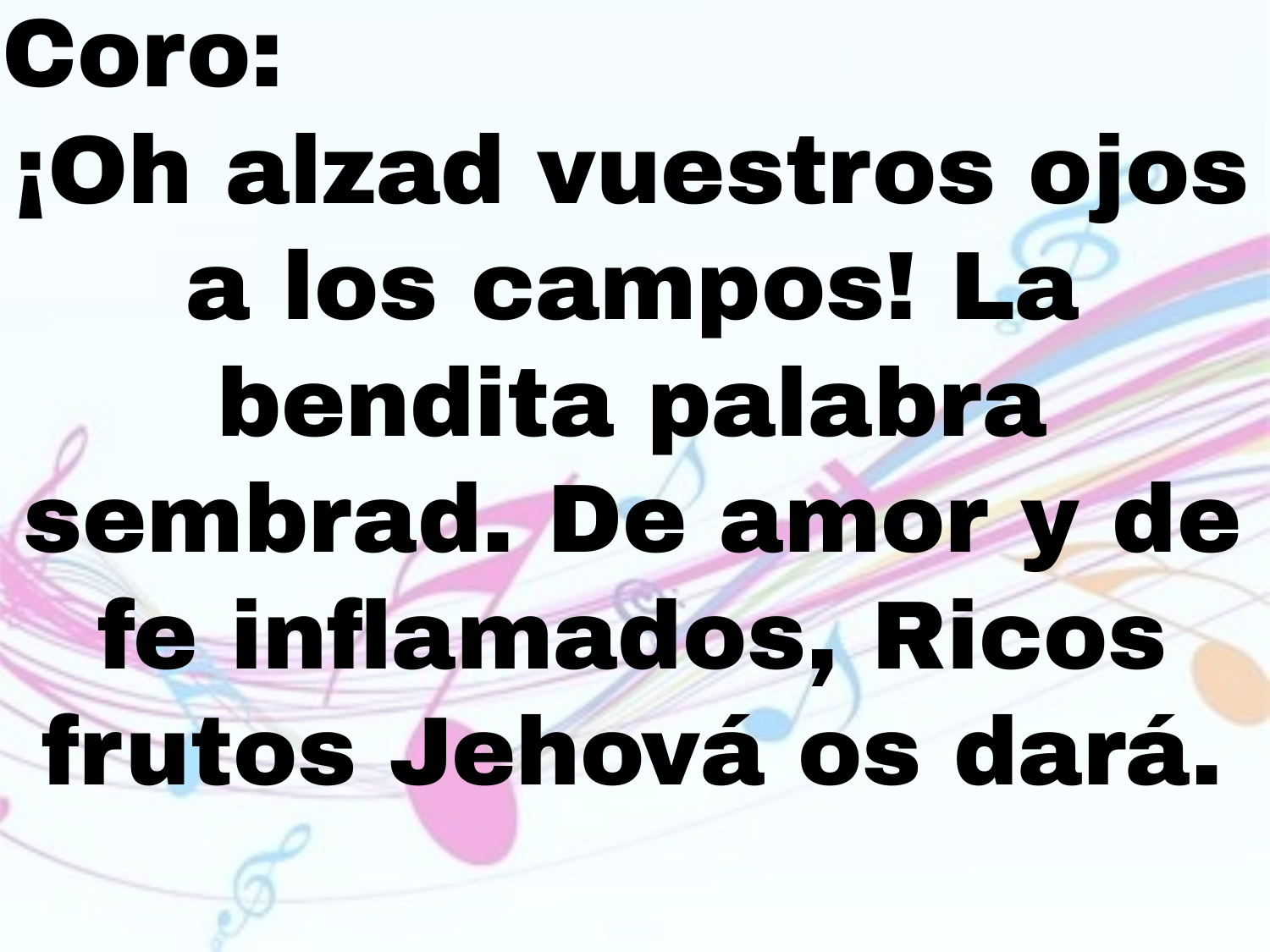

Coro:
¡Oh alzad vuestros ojos a los campos! La bendita palabra sembrad. De amor y de fe inflamados, Ricos frutos Jehová os dará.